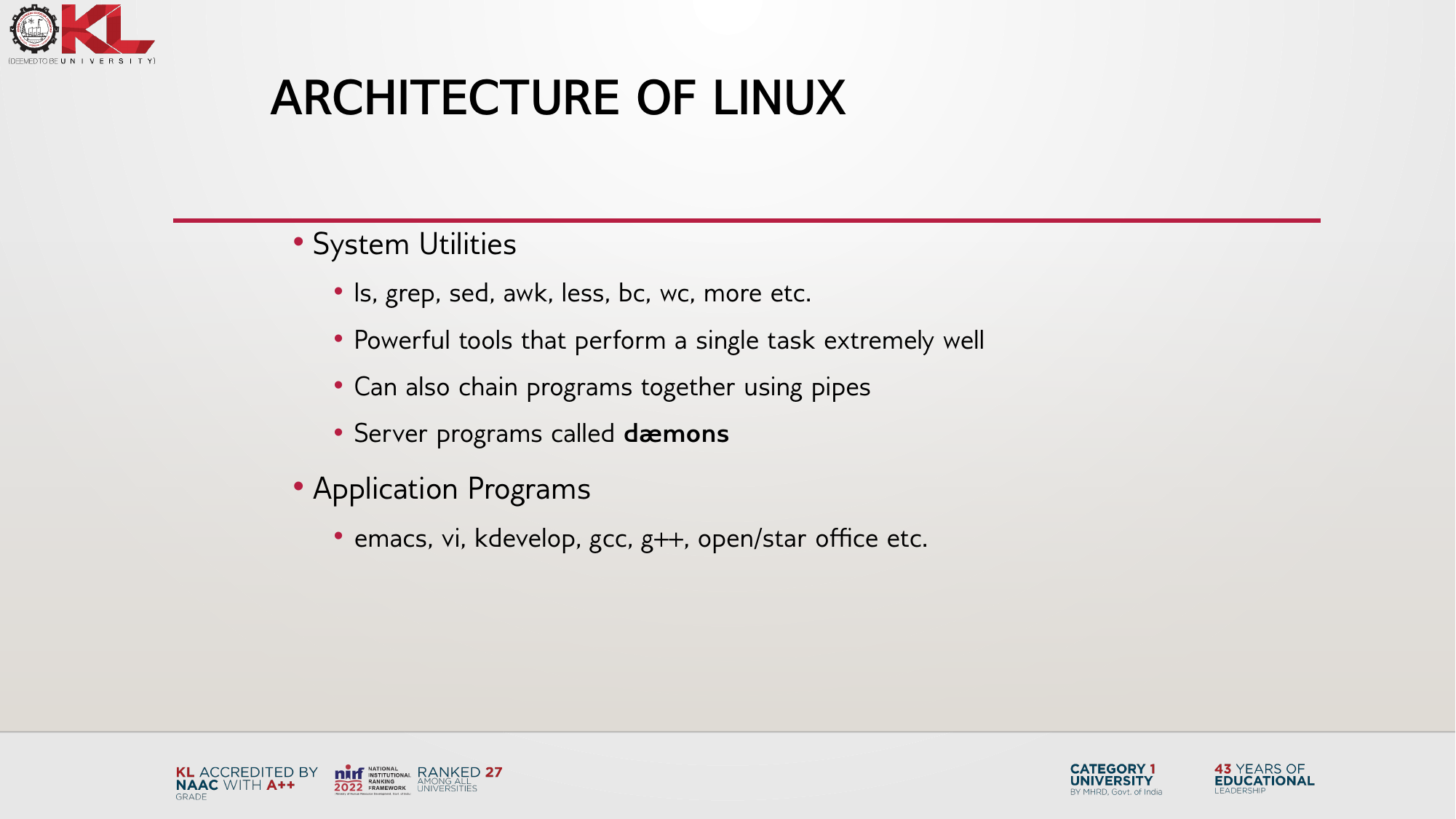

# Architecture of Linux
System Utilities
ls, grep, sed, awk, less, bc, wc, more etc.
Powerful tools that perform a single task extremely well
Can also chain programs together using pipes
Server programs called daemons
Application Programs
emacs, vi, kdevelop, gcc, g++, open/star office etc.